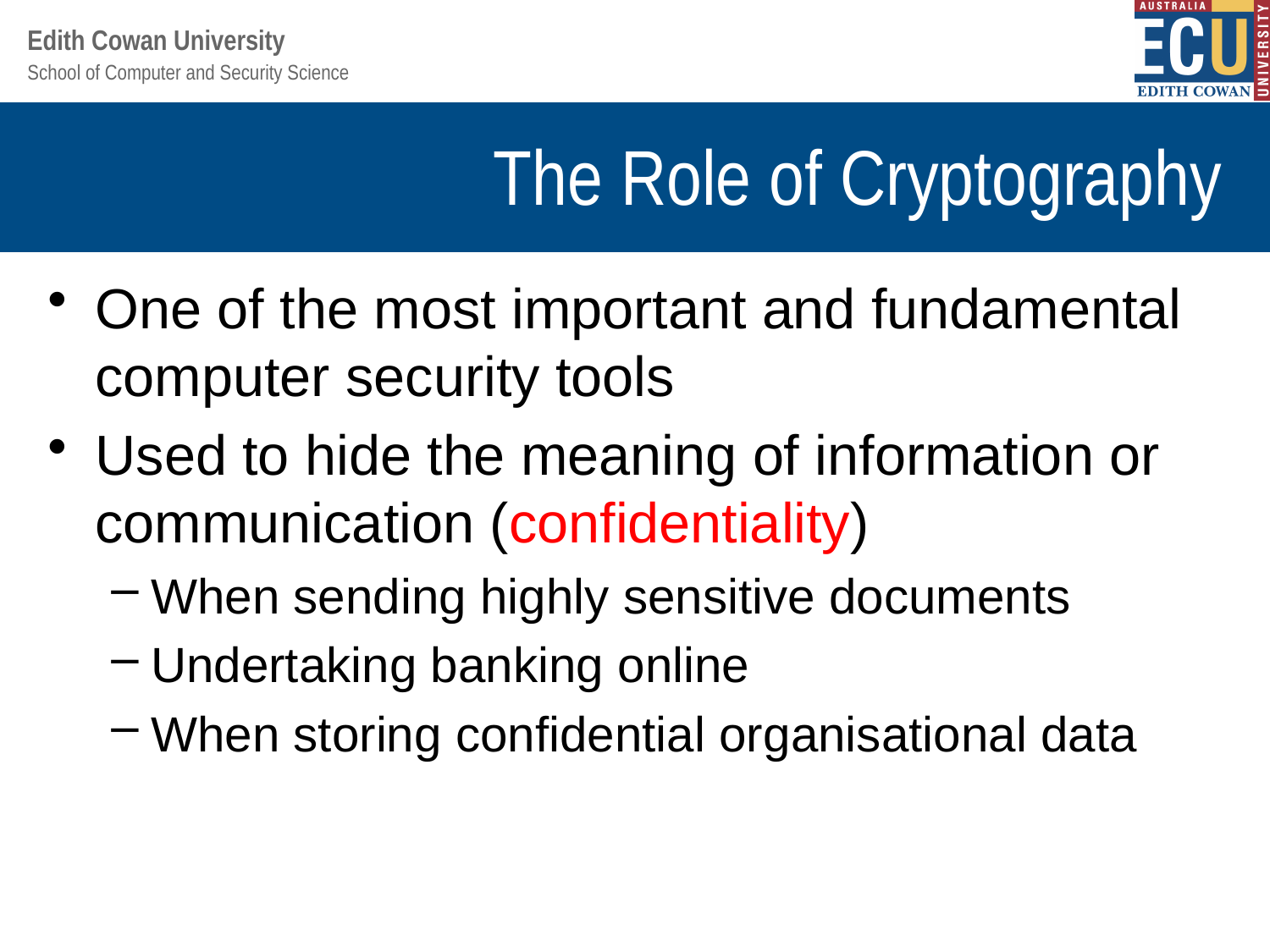

# The Role of Cryptography
One of the most important and fundamental computer security tools
Used to hide the meaning of information or communication (confidentiality)
When sending highly sensitive documents
Undertaking banking online
When storing confidential organisational data